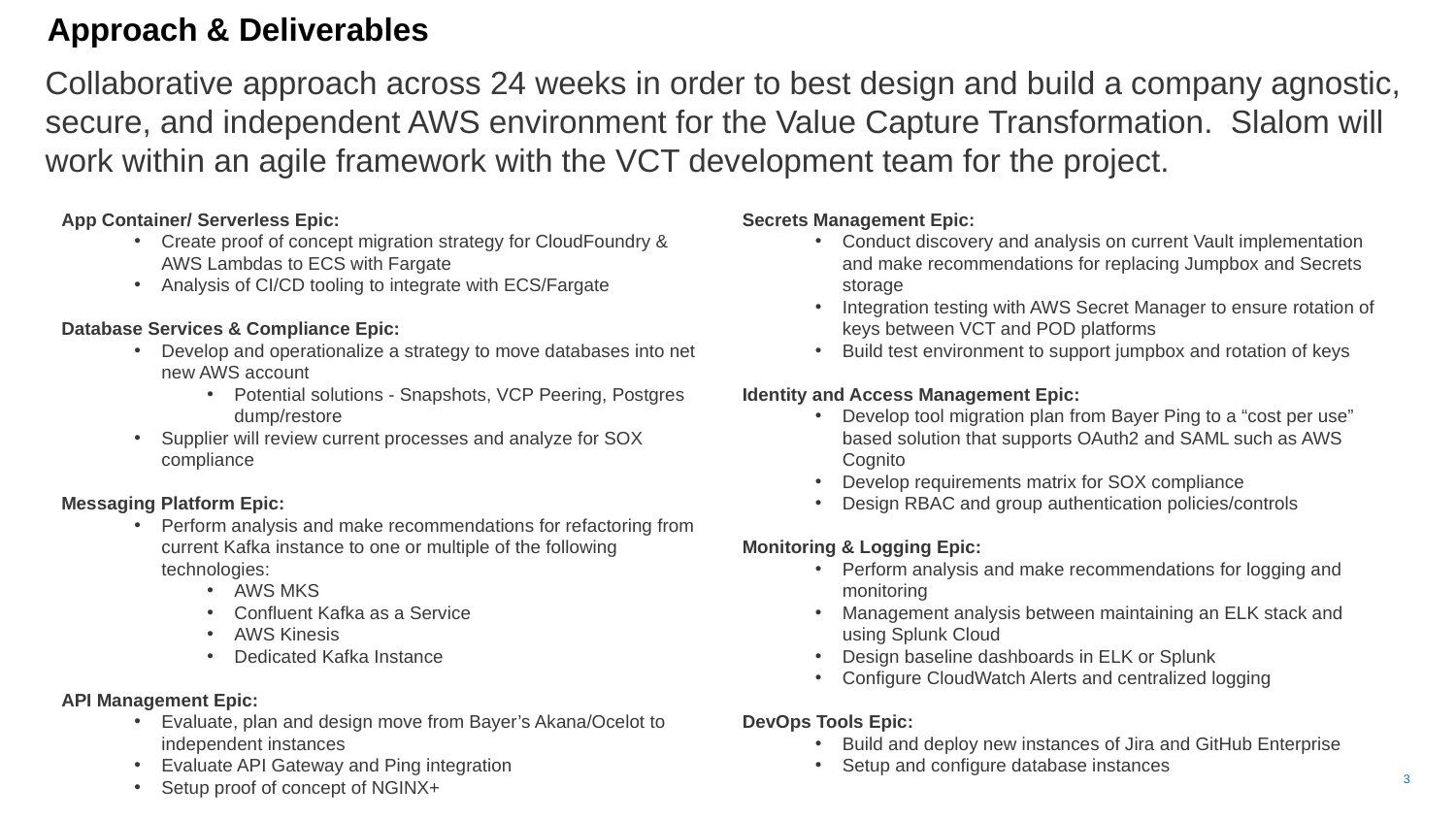

Approach & Deliverables
Collaborative approach across 24 weeks in order to best design and build a company agnostic, secure, and independent AWS environment for the Value Capture Transformation.  Slalom will work within an agile framework with the VCT development team for the project.
App Container/ Serverless Epic:
Create proof of concept migration strategy for CloudFoundry & AWS Lambdas to ECS with Fargate
Analysis of CI/CD tooling to integrate with ECS/Fargate

Database Services & Compliance Epic:
Develop and operationalize a strategy to move databases into net new AWS account
Potential solutions - Snapshots, VCP Peering, Postgres dump/restore
Supplier will review current processes and analyze for SOX compliance

Messaging Platform Epic:
Perform analysis and make recommendations for refactoring from current Kafka instance to one or multiple of the following technologies:
AWS MKS
Confluent Kafka as a Service
AWS Kinesis
Dedicated Kafka Instance

API Management Epic:
Evaluate, plan and design move from Bayer’s Akana/Ocelot to independent instances
Evaluate API Gateway and Ping integration
Setup proof of concept of NGINX+

Secrets Management Epic:
Conduct discovery and analysis on current Vault implementation and make recommendations for replacing Jumpbox and Secrets storage
Integration testing with AWS Secret Manager to ensure rotation of keys between VCT and POD platforms
Build test environment to support jumpbox and rotation of keys

Identity and Access Management Epic:
Develop tool migration plan from Bayer Ping to a “cost per use” based solution that supports OAuth2 and SAML such as AWS Cognito
Develop requirements matrix for SOX compliance
Design RBAC and group authentication policies/controls

Monitoring & Logging Epic:
Perform analysis and make recommendations for logging and monitoring
Management analysis between maintaining an ELK stack and using Splunk Cloud
Design baseline dashboards in ELK or Splunk
Configure CloudWatch Alerts and centralized logging

DevOps Tools Epic:
Build and deploy new instances of Jira and GitHub Enterprise
Setup and configure database instances

3